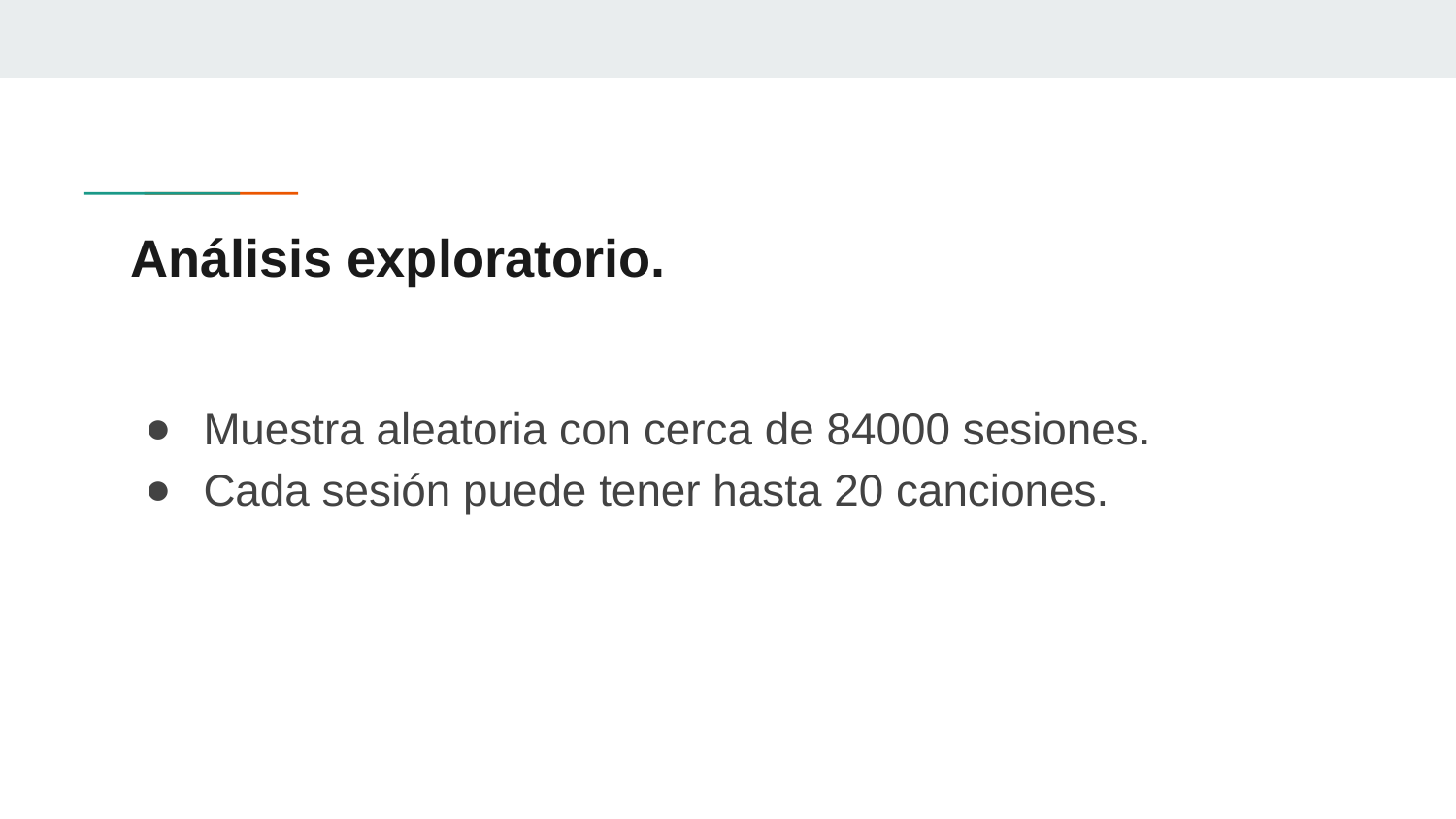

# Análisis exploratorio.
Muestra aleatoria con cerca de 84000 sesiones.
Cada sesión puede tener hasta 20 canciones.